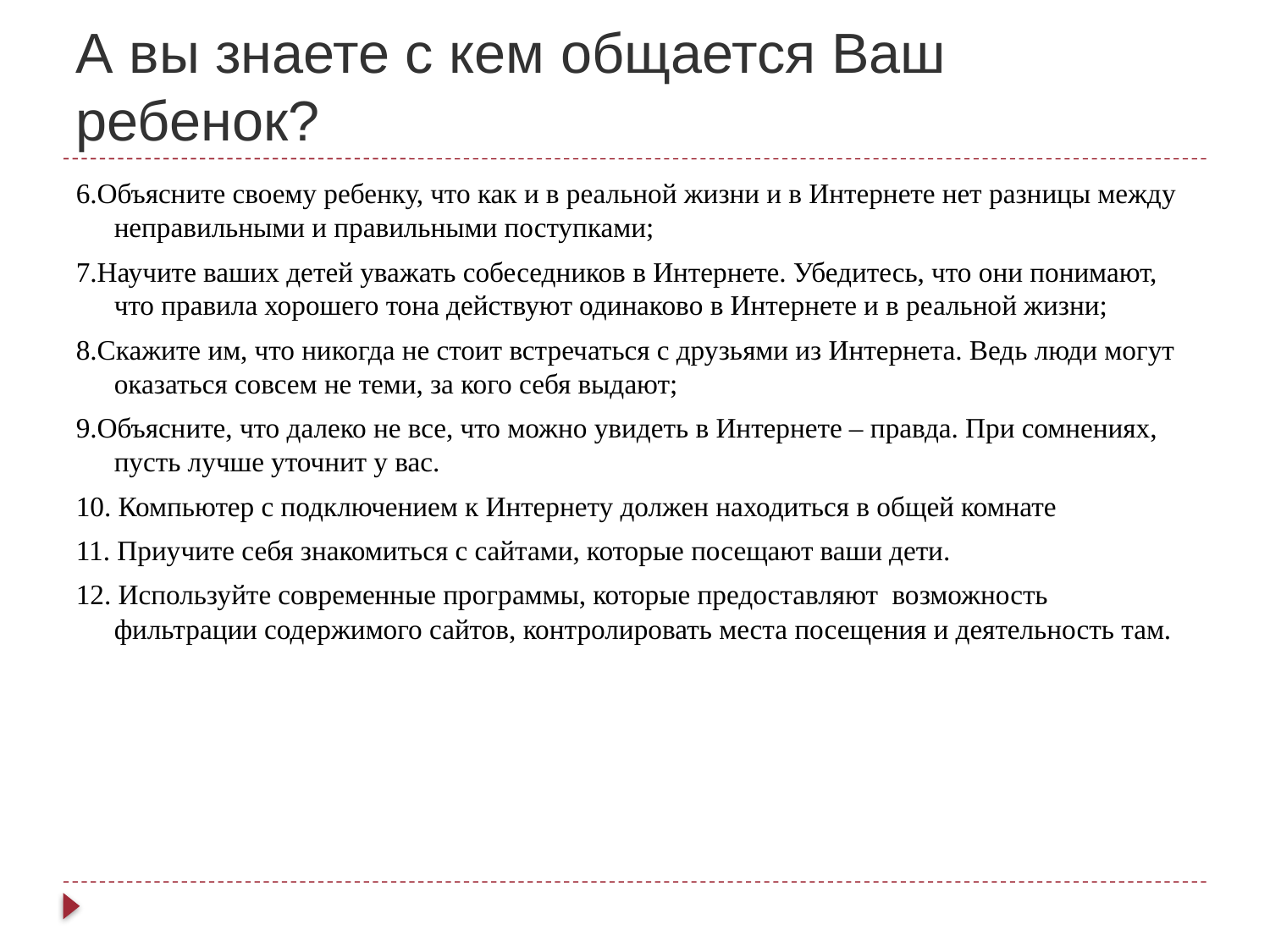

# А вы знаете с кем общается Ваш ребенок?
6.Объясните своему ребенку, что как и в реальной жизни и в Интернете нет разницы между неправильными и правильными поступками;
7.Научите ваших детей уважать собеседников в Интернете. Убедитесь, что они понимают, что правила хорошего тона действуют одинаково в Интернете и в реальной жизни;
8.Скажите им, что никогда не стоит встречаться с друзьями из Интернета. Ведь люди могут оказаться совсем не теми, за кого себя выдают;
9.Объясните, что далеко не все, что можно увидеть в Интернете – правда. При сомнениях, пусть лучше уточнит у вас.
10. Компьютер с подключением к Интернету должен находиться в общей комнате
11. Приучите себя знакомиться с сайтами, которые посещают ваши дети.
12. Используйте современные программы, которые предоставляют  возможность фильтрации содержимого сайтов, контролировать места посещения и деятельность там.